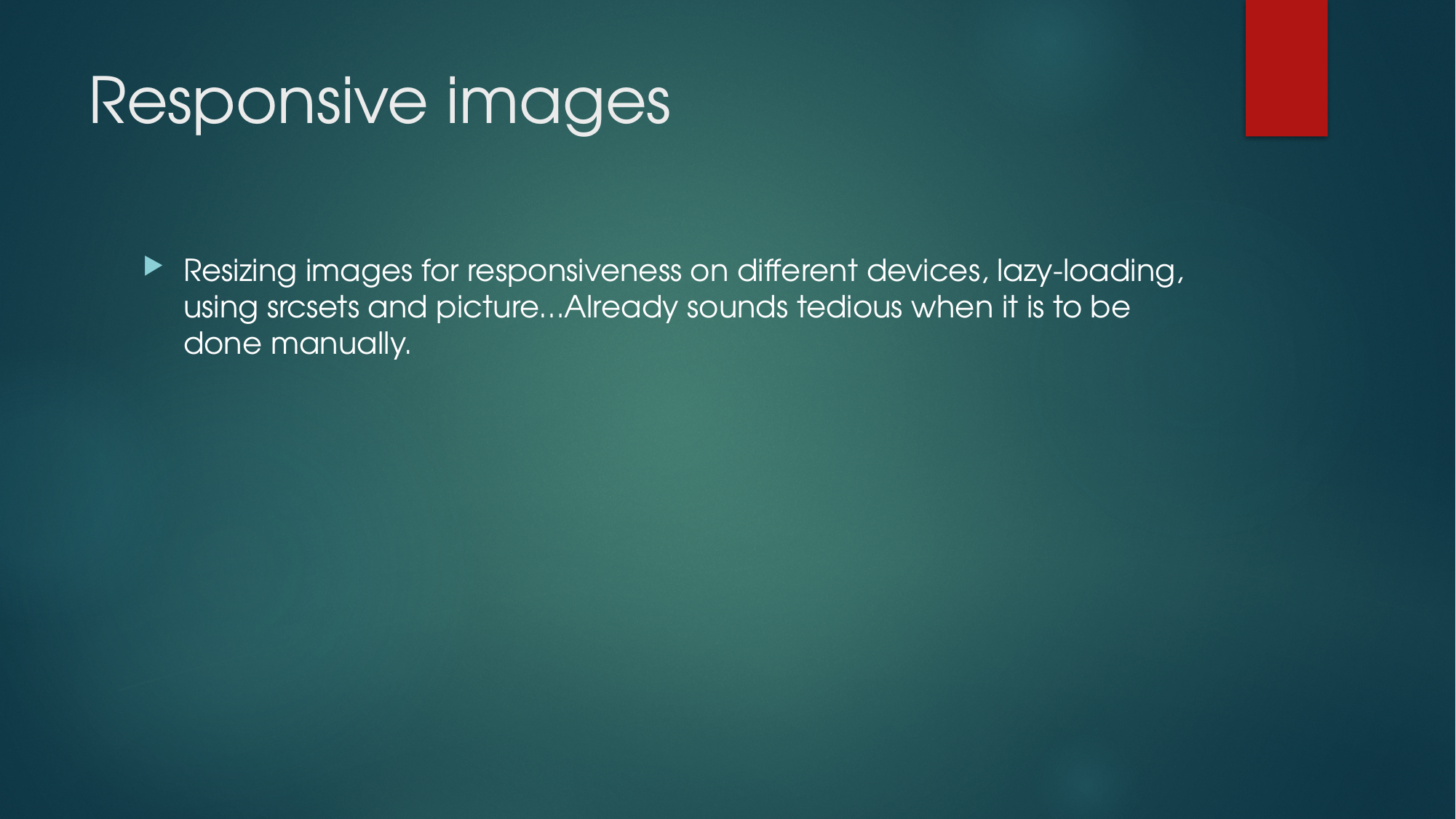

# Responsive images
Resizing images for responsiveness on different devices, lazy-loading, using srcsets and picture…Already sounds tedious when it is to be done manually.